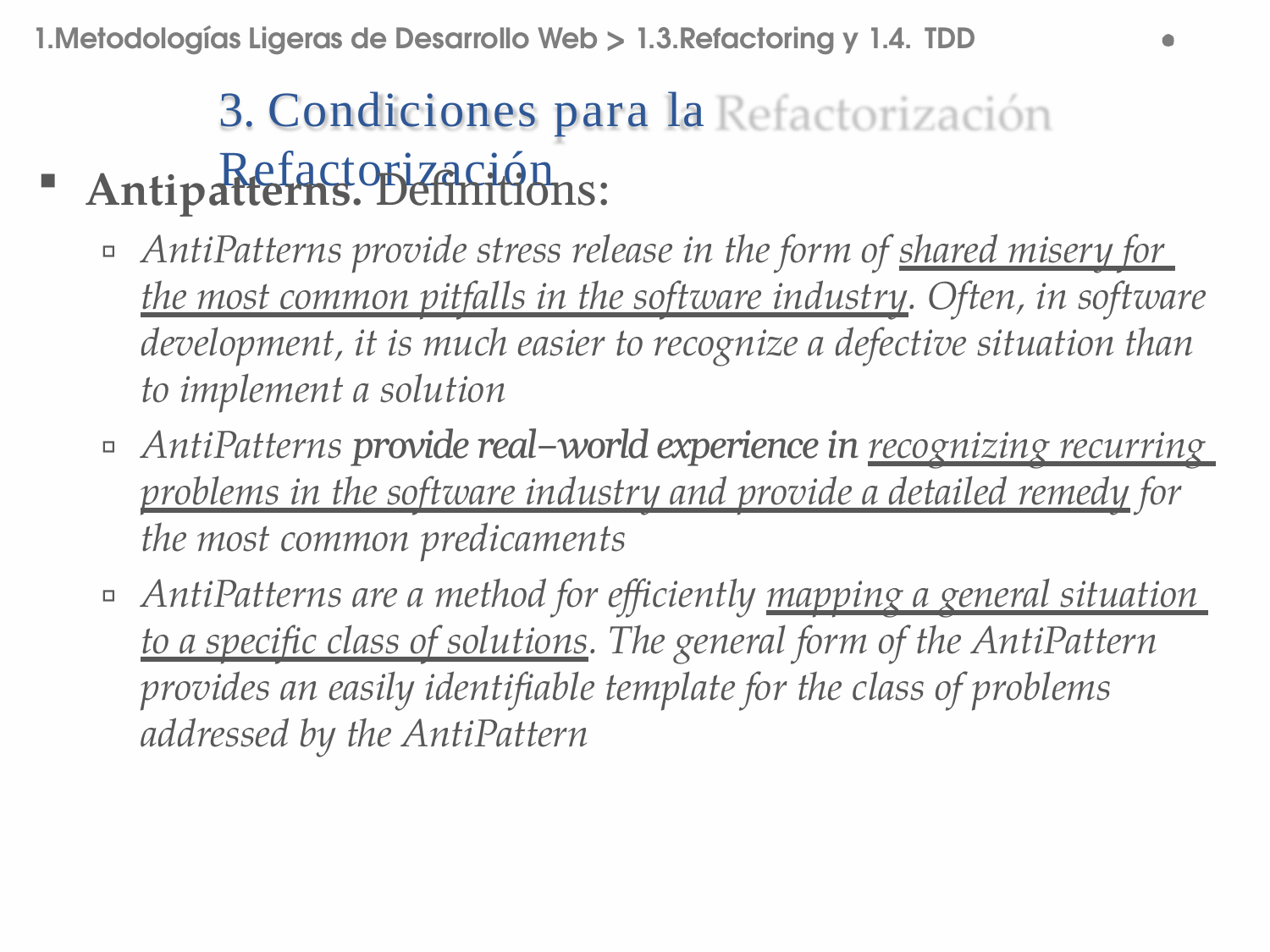

1.Metodologías Ligeras de Desarrollo Web > 1.3.Refactoring y 1.4. TDD

# 3. Condiciones para la Refactorización
Antipatterns. Definitions:
▫	AntiPatterns provide stress release in the form of shared misery for  the most common pitfalls in the software industry. Often, in software  development, it is much easier to recognize a defective situation than  to implement a solution
▫	AntiPatterns provide real−world experience in recognizing recurring  problems in the software industry and provide a detailed remedy for  the most common predicaments
▫	AntiPatterns are a method for efficiently mapping a general situation  to a specific class of solutions. The general form of the AntiPattern  provides an easily identifiable template for the class of problems  addressed by the AntiPattern